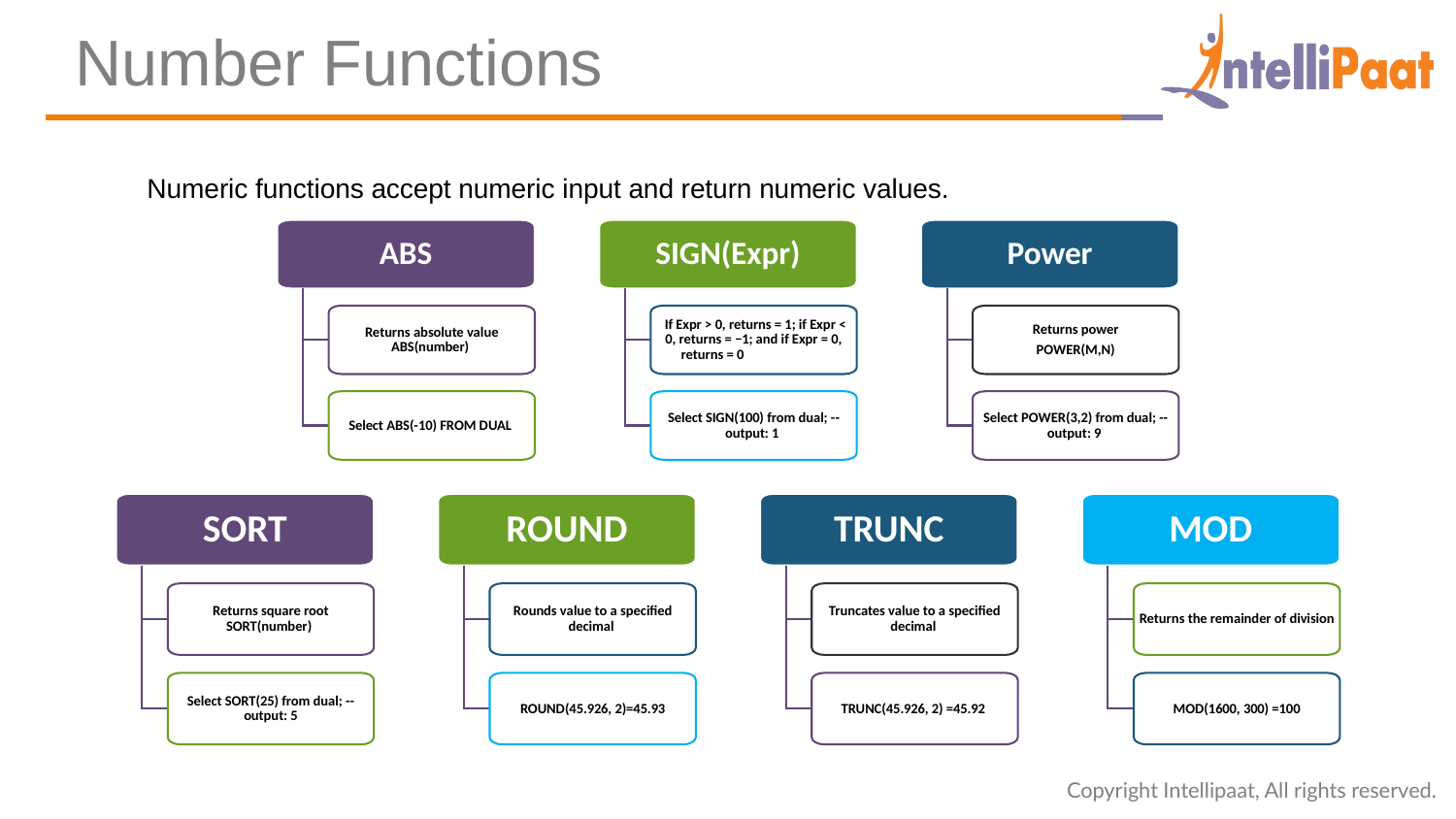

Number Functions
Numeric functions accept numeric input and return numeric values.
ABS
SIGN(Expr)
Power

Returns absolute value ABS(number)
 If Expr > 0, returns = 1; if Expr < 0, returns = −1; and if Expr = 0, returns = 0
Returns power
POWER(M,N)
Select ABS(-10) FROM DUAL
Select SIGN(100) from dual; --output: 1
Select POWER(3,2) from dual; --output: 9
SORT
ROUND
TRUNC
MOD

Returns square root SORT(number)
Rounds value to a specified decimal
Truncates value to a specified decimal
Returns the remainder of division
Select SORT(25) from dual; --output: 5
ROUND(45.926, 2)=45.93
TRUNC(45.926, 2) =45.92
MOD(1600, 300) =100